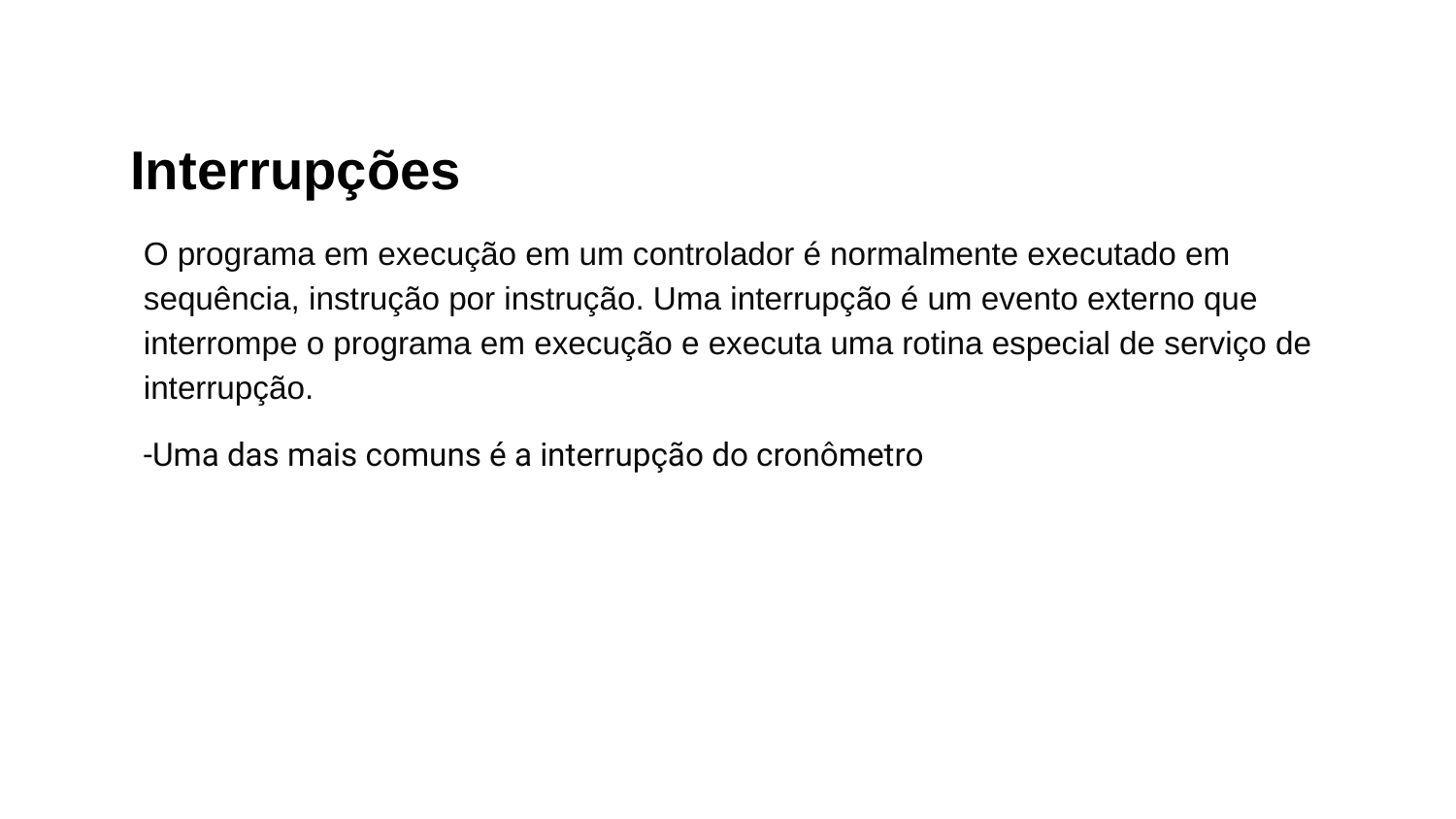

# Interrupções
O programa em execução em um controlador é normalmente executado em sequência, instrução por instrução. Uma interrupção é um evento externo que interrompe o programa em execução e executa uma rotina especial de serviço de interrupção.
-Uma das mais comuns é a interrupção do cronômetro